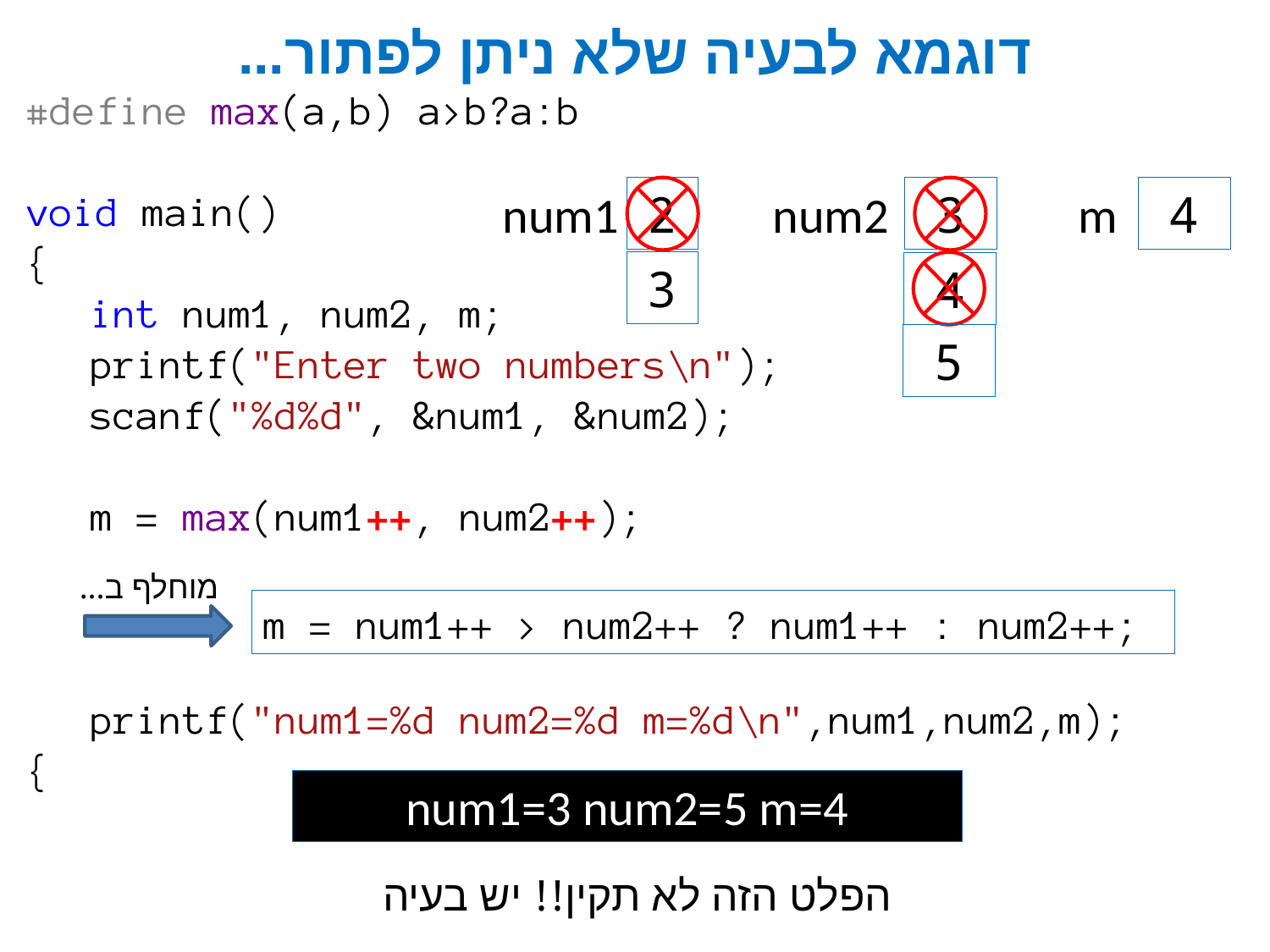

# דוגמא לבעיה שלא ניתן לפתור...
#define max(a,b) a>b?a:b

void main()
{
int num1, num2, m;
printf("Enter two numbers\n");
scanf("%d%d", &num1, &num2);

m = max(num1++, num2++);

printf("num1=%d num2=%d m=%d\n",num1,num2,m);
{
num1
2

num2
3

m
4
3

4
5
מוחלף ב...
m = num1++ > num2++ ? num1++ : num2++;

num1=3 num2=5 m=4
הפלט הזה לא תקין!! יש בעיה